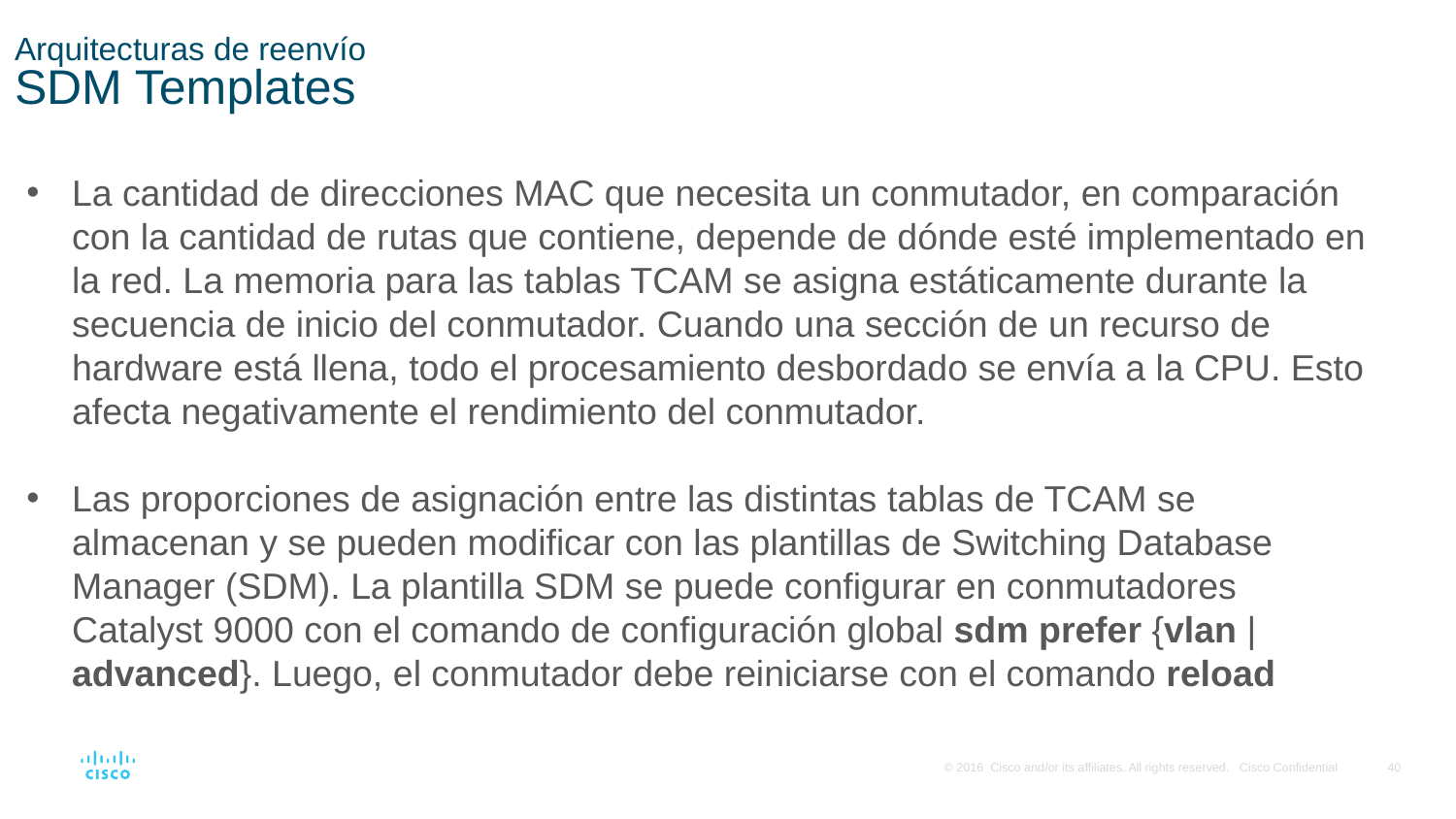

# Arquitecturas de reenvío SDM Templates
La cantidad de direcciones MAC que necesita un conmutador, en comparación con la cantidad de rutas que contiene, depende de dónde esté implementado en la red. La memoria para las tablas TCAM se asigna estáticamente durante la secuencia de inicio del conmutador. Cuando una sección de un recurso de hardware está llena, todo el procesamiento desbordado se envía a la CPU. Esto afecta negativamente el rendimiento del conmutador.

Las proporciones de asignación entre las distintas tablas de TCAM se almacenan y se pueden modificar con las plantillas de Switching Database Manager (SDM). La plantilla SDM se puede configurar en conmutadores Catalyst 9000 con el comando de configuración global sdm prefer {vlan | advanced}. Luego, el conmutador debe reiniciarse con el comando reload